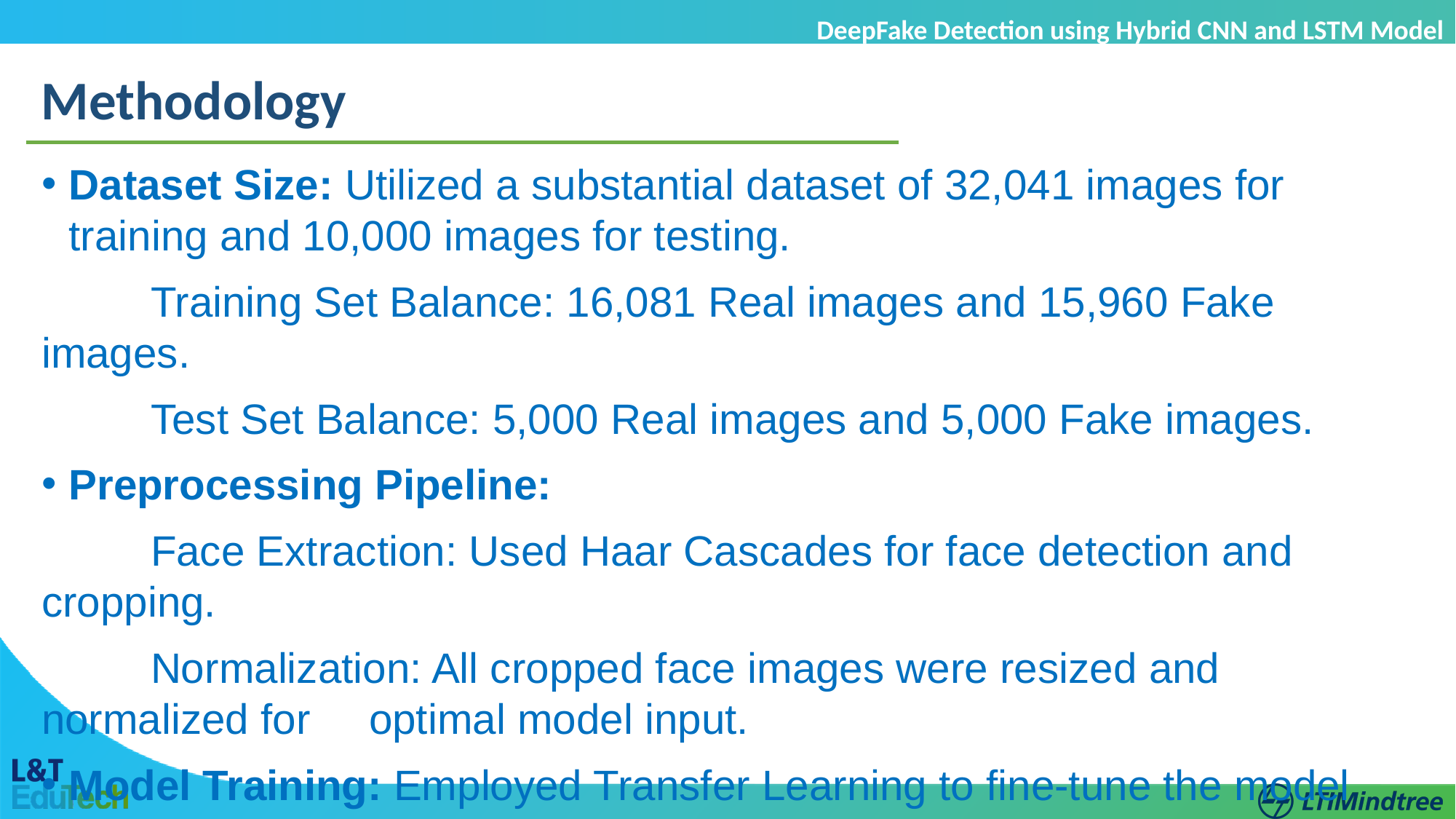

DeepFake Detection using Hybrid CNN and LSTM Model

Methodology
Dataset Size: Utilized a substantial dataset of 32,041 images for training and 10,000 images for testing.
	Training Set Balance: 16,081 Real images and 15,960 Fake images.
	Test Set Balance: 5,000 Real images and 5,000 Fake images.
Preprocessing Pipeline:
	Face Extraction: Used Haar Cascades for face detection and cropping.
	Normalization: All cropped face images were resized and normalized for 	optimal model input.
Model Training: Employed Transfer Learning to fine-tune the model over 5 epochs.